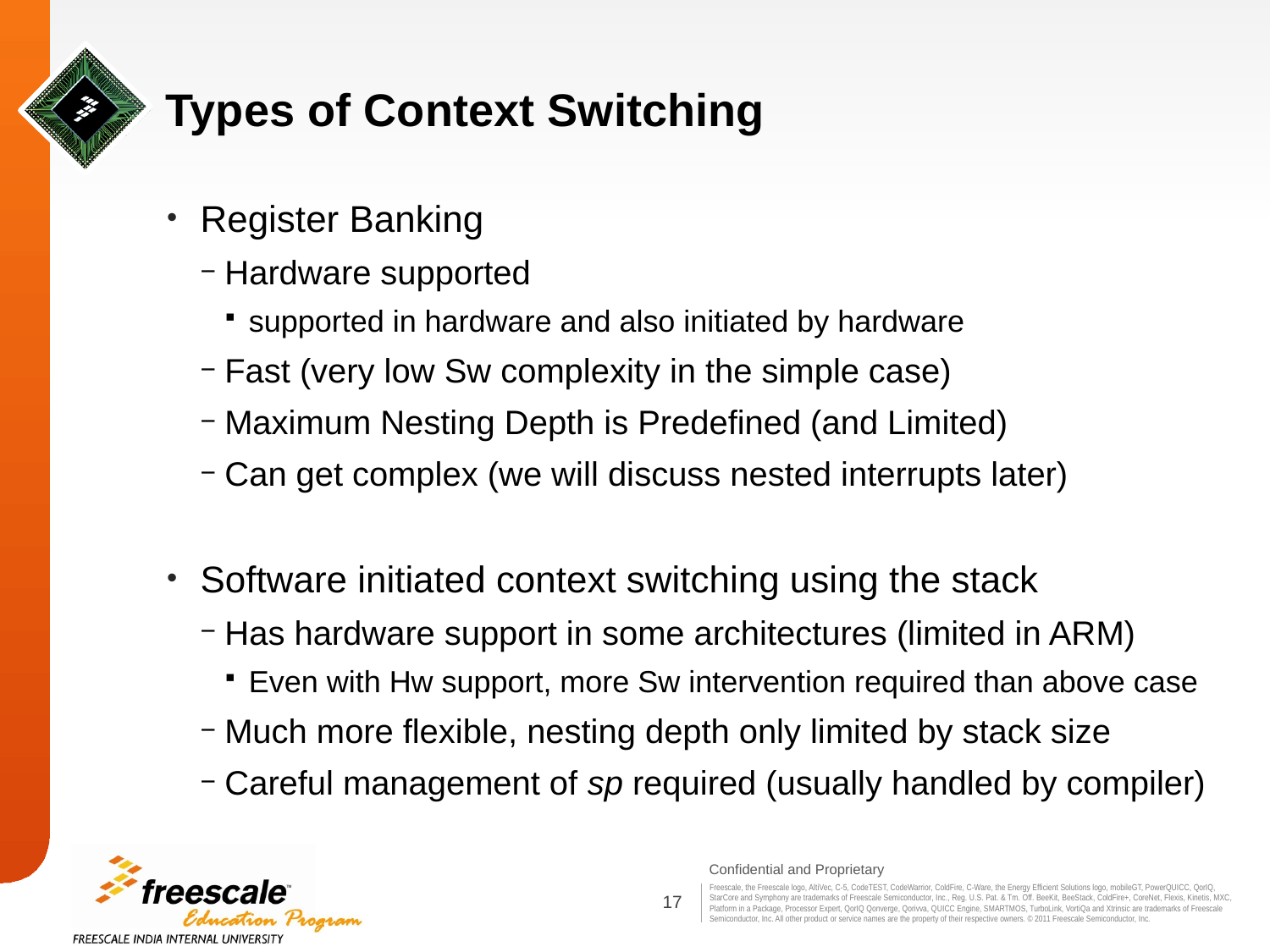

# Types of Context Switching
Register Banking
Hardware supported
supported in hardware and also initiated by hardware
Fast (very low Sw complexity in the simple case)
Maximum Nesting Depth is Predefined (and Limited)
Can get complex (we will discuss nested interrupts later)

Software initiated context switching using the stack
Has hardware support in some architectures (limited in ARM)
Even with Hw support, more Sw intervention required than above case
Much more flexible, nesting depth only limited by stack size
Careful management of sp required (usually handled by compiler)